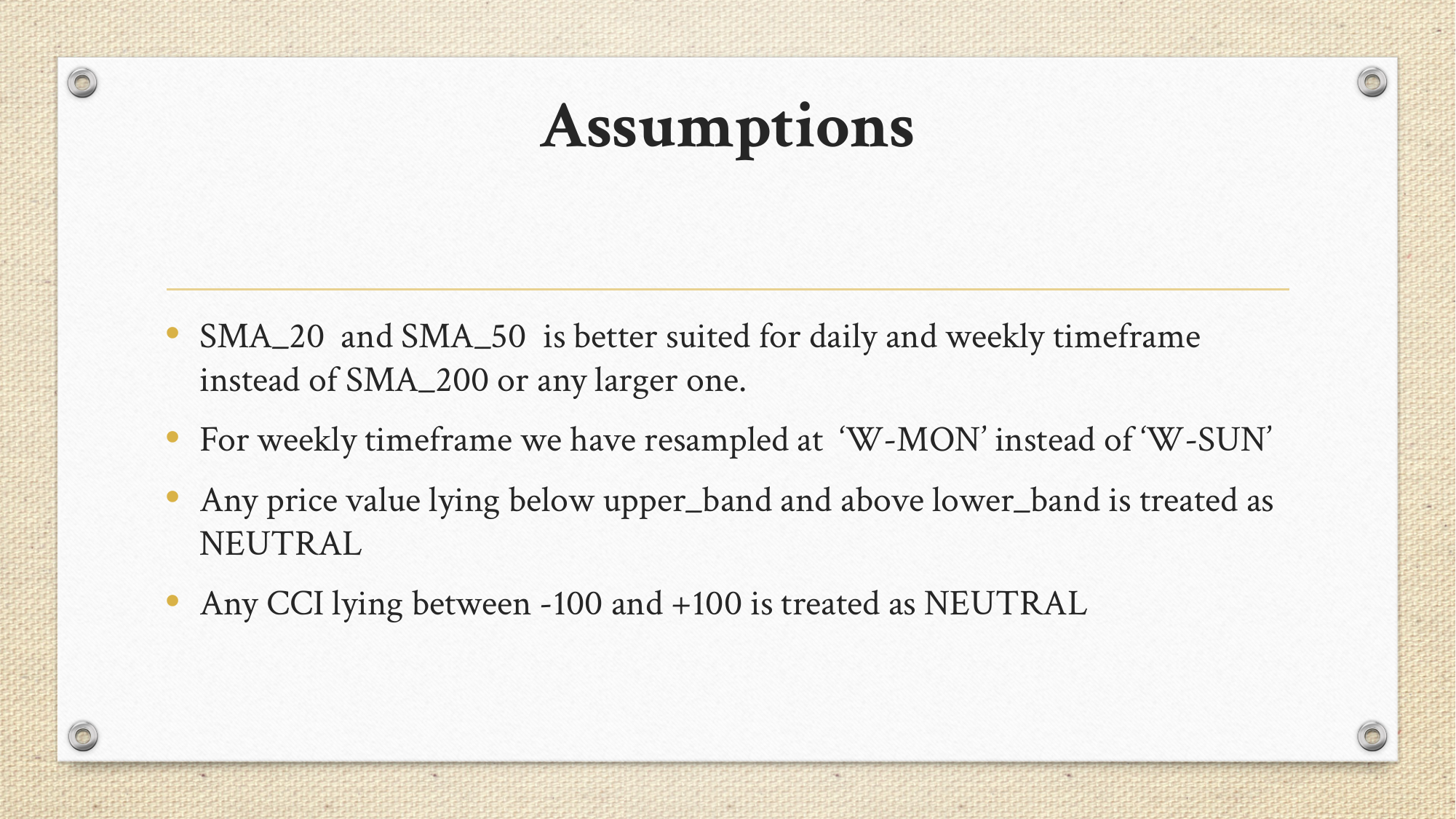

# Assumptions
SMA_20  and SMA_50  is better suited for daily and weekly timeframe instead of SMA_200 or any larger one.
For weekly timeframe we have resampled at  ‘W-MON’ instead of ‘W-SUN’
Any price value lying below upper_band and above lower_band is treated as NEUTRAL
Any CCI lying between -100 and +100 is treated as NEUTRAL